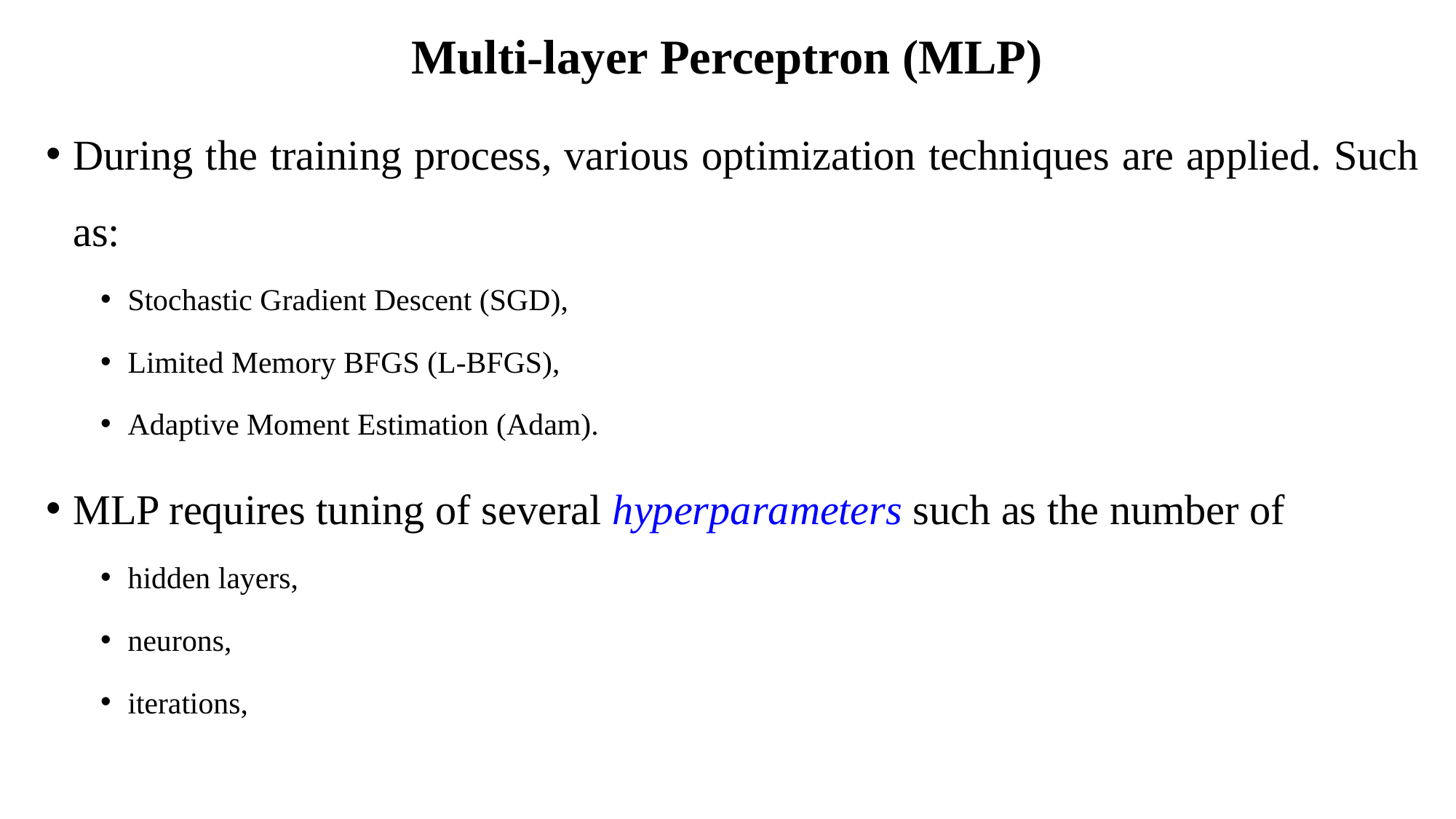

# Multi‑layer Perceptron (MLP)
During the training process, various optimization techniques are applied. Such as:
Stochastic Gradient Descent (SGD),
Limited Memory BFGS (L-BFGS),
Adaptive Moment Estimation (Adam).
MLP requires tuning of several hyperparameters such as the number of
hidden layers,
neurons,
iterations,